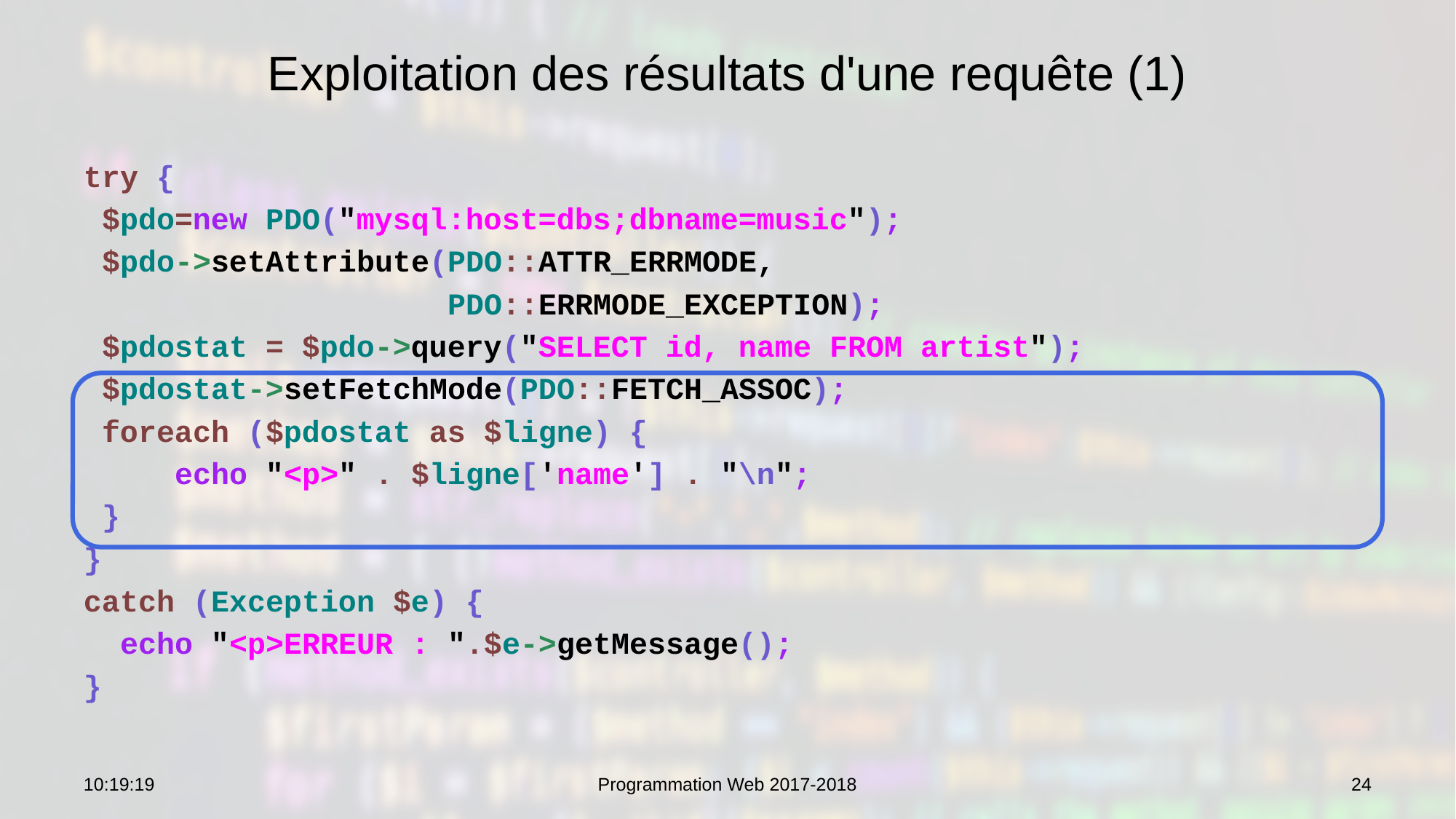

# Exploitation des résultats d'une requête (1)
try {
 $pdo=new PDO("mysql:host=dbs;dbname=music");
 $pdo->setAttribute(PDO::ATTR_ERRMODE,
                    PDO::ERRMODE_EXCEPTION);
 $pdostat = $pdo->query("SELECT id, name FROM artist");
 $pdostat->setFetchMode(PDO::FETCH_ASSOC);
 foreach ($pdostat as $ligne) {
     echo "<p>" . $ligne['name'] . "\n";
 }
}
catch (Exception $e) {
  echo "<p>ERREUR : ".$e->getMessage();
}

10:19:19
Programmation Web 2017-2018
24